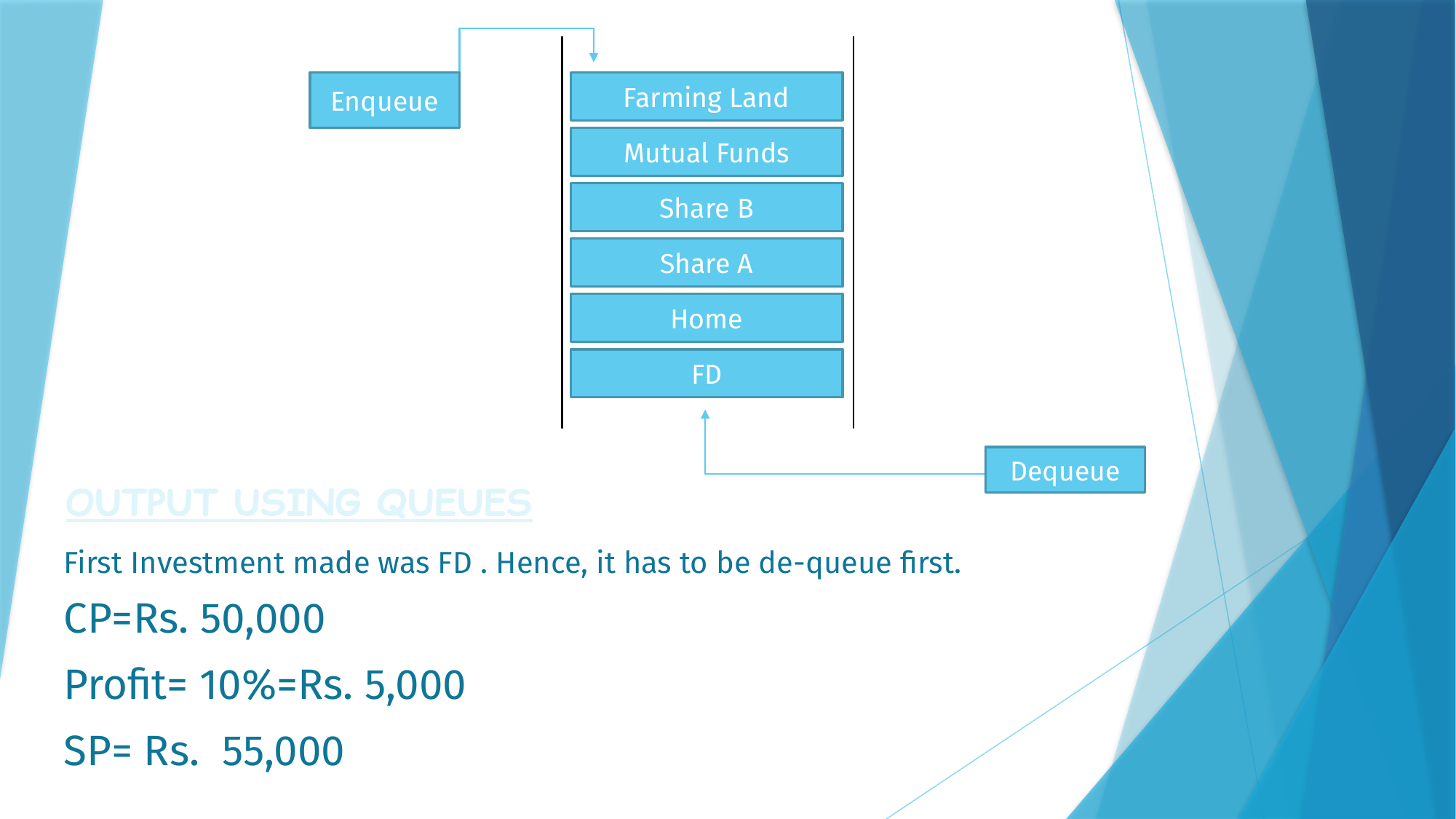

# First Investment made was FD . Hence, it has to be de-queue first.
Enqueue
Farming Land
Mutual Funds
Share B
Share A
Home
FD
Dequeue
OUTPUT USING QUEUES
CP=Rs. 50,000
Profit= 10%=Rs. 5,000
SP= Rs.  55,000